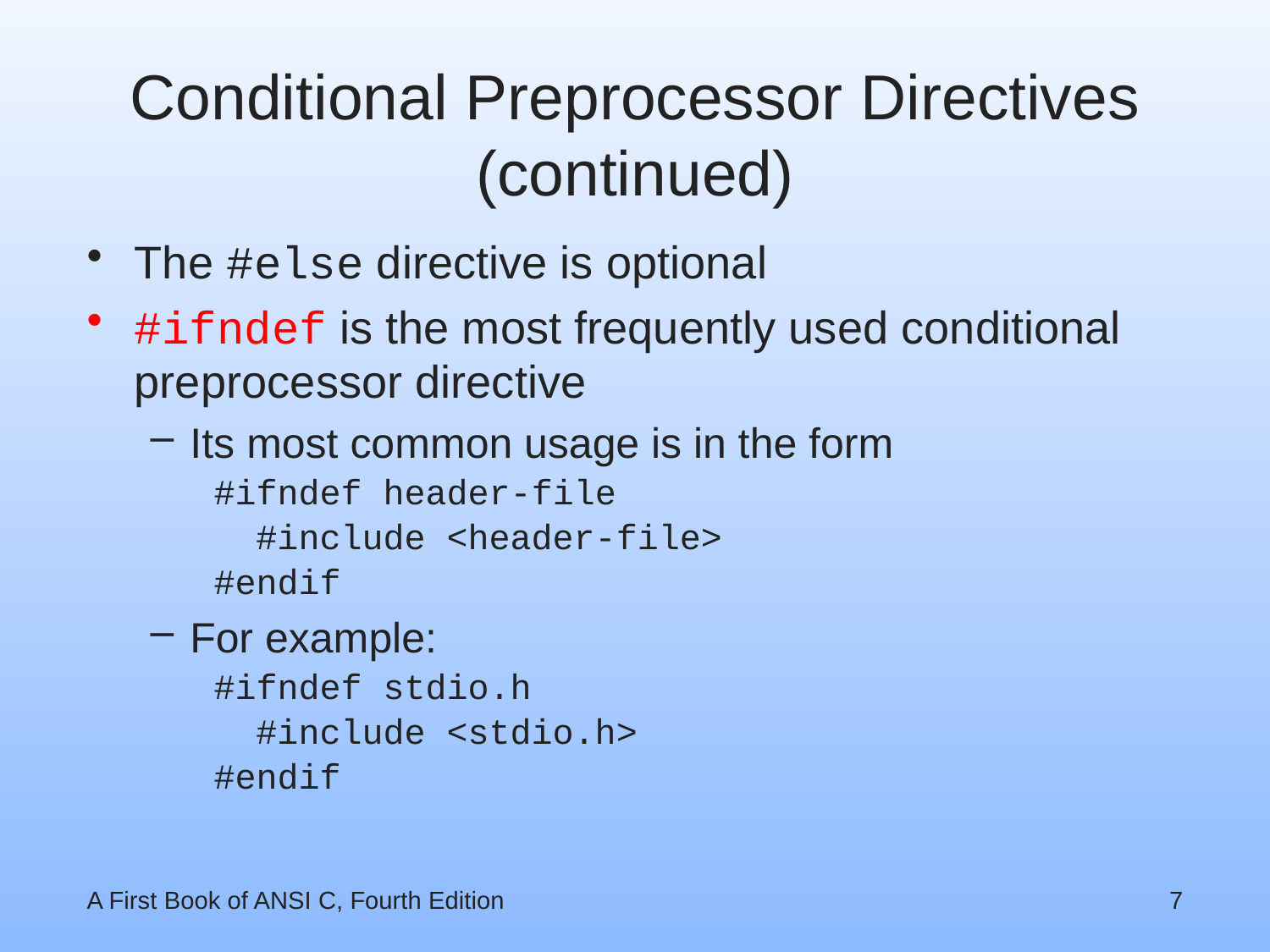

# Conditional Preprocessor Directives (continued)
The #else directive is optional
#ifndef is the most frequently used conditional preprocessor directive
Its most common usage is in the form
#ifndef header-file
  #include <header-file>
#endif
For example:
#ifndef stdio.h
  #include <stdio.h>
#endif
A First Book of ANSI C, Fourth Edition
7